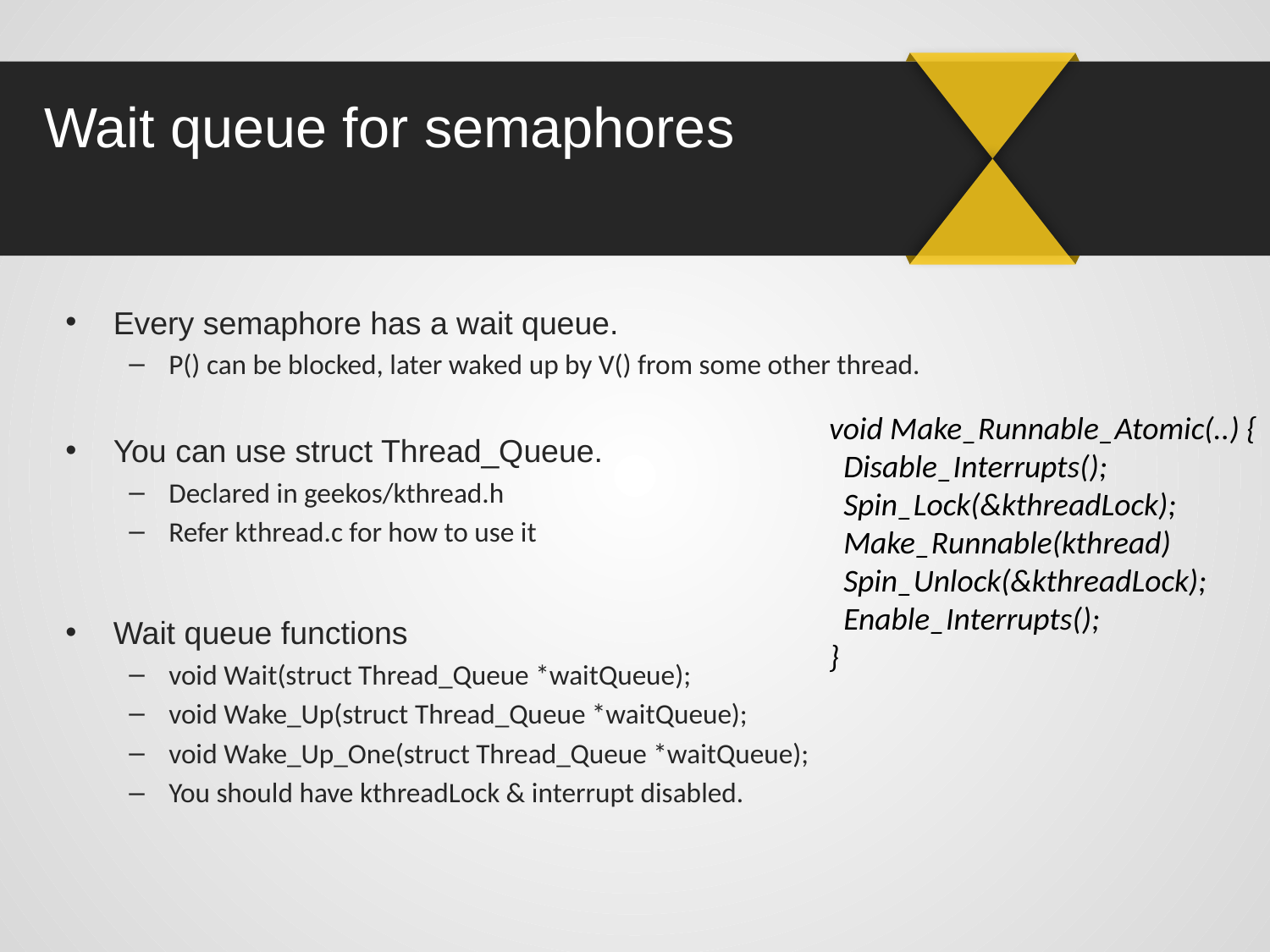

# Wait queue for semaphores

Every semaphore has a wait queue.
P() can be blocked, later waked up by V() from some other thread.

You can use struct Thread_Queue.
Declared in geekos/kthread.h
Refer kthread.c for how to use it

Wait queue functions
void Wait(struct Thread_Queue *waitQueue);
void Wake_Up(struct Thread_Queue *waitQueue);
void Wake_Up_One(struct Thread_Queue *waitQueue);
You should have kthreadLock & interrupt disabled.
void Make_Runnable_Atomic(..) {
  Disable_Interrupts();
  Spin_Lock(&kthreadLock);
  Make_Runnable(kthread)
  Spin_Unlock(&kthreadLock);
  Enable_Interrupts();
}